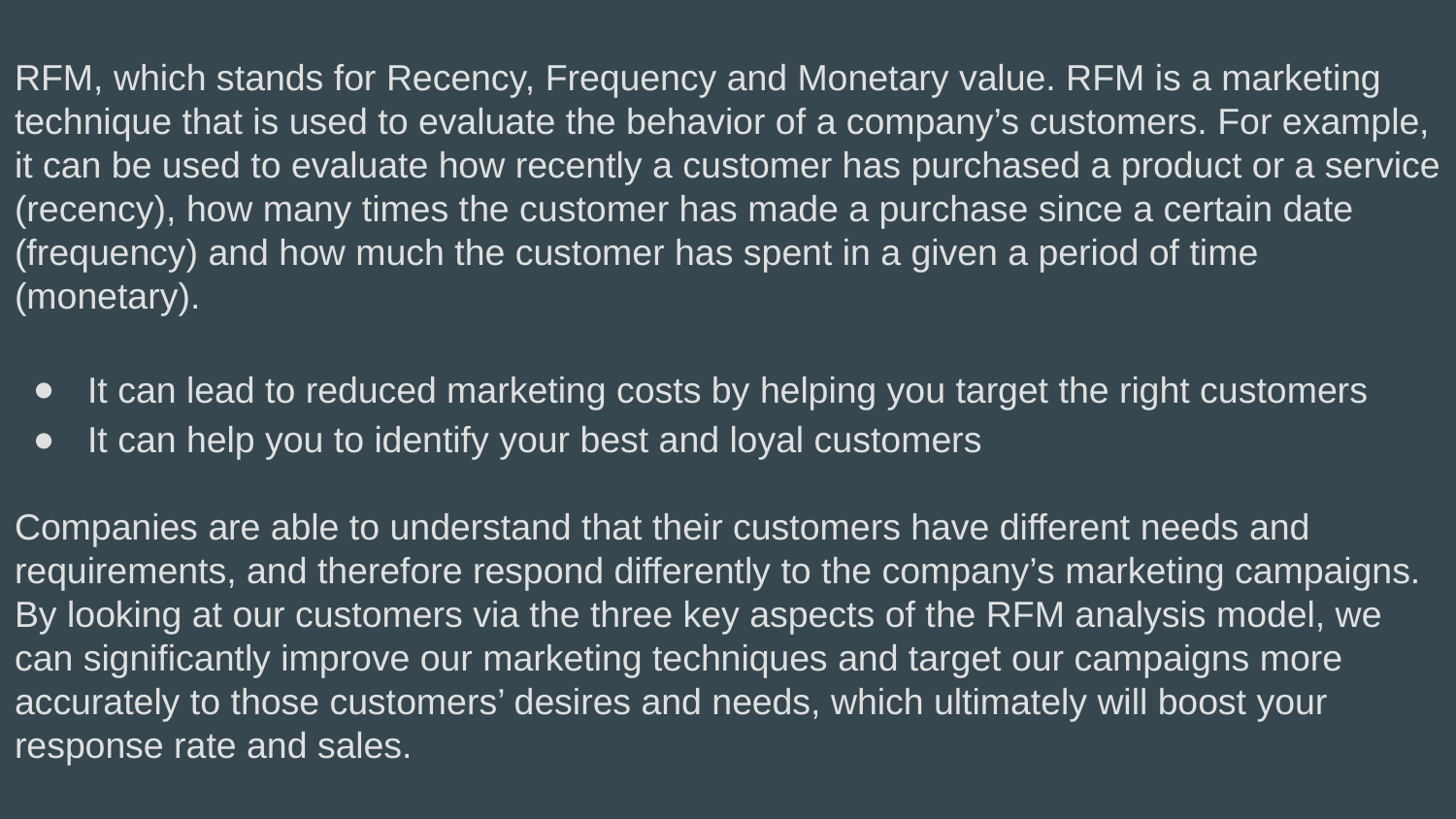

RFM, which stands for Recency, Frequency and Monetary value. RFM is a marketing technique that is used to evaluate the behavior of a company’s customers. For example, it can be used to evaluate how recently a customer has purchased a product or a service (recency), how many times the customer has made a purchase since a certain date (frequency) and how much the customer has spent in a given a period of time (monetary).

It can lead to reduced marketing costs by helping you target the right customers
It can help you to identify your best and loyal customers

Companies are able to understand that their customers have different needs and requirements, and therefore respond differently to the company’s marketing campaigns. By looking at our customers via the three key aspects of the RFM analysis model, we can significantly improve our marketing techniques and target our campaigns more accurately to those customers’ desires and needs, which ultimately will boost your response rate and sales.